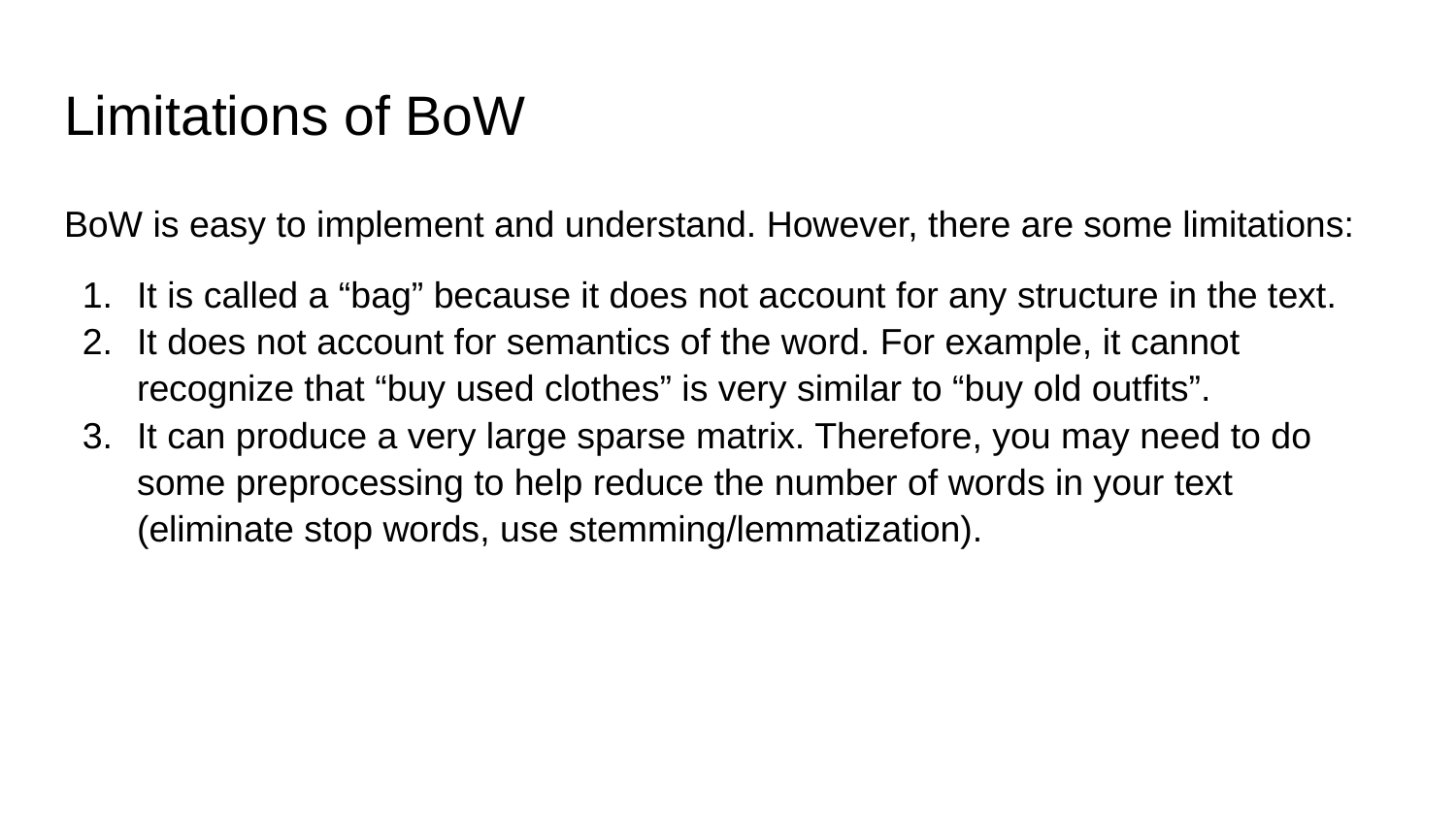

# Limitations of BoW
BoW is easy to implement and understand. However, there are some limitations:
It is called a “bag” because it does not account for any structure in the text.
It does not account for semantics of the word. For example, it cannot recognize that “buy used clothes” is very similar to “buy old outfits”.
It can produce a very large sparse matrix. Therefore, you may need to do some preprocessing to help reduce the number of words in your text (eliminate stop words, use stemming/lemmatization).